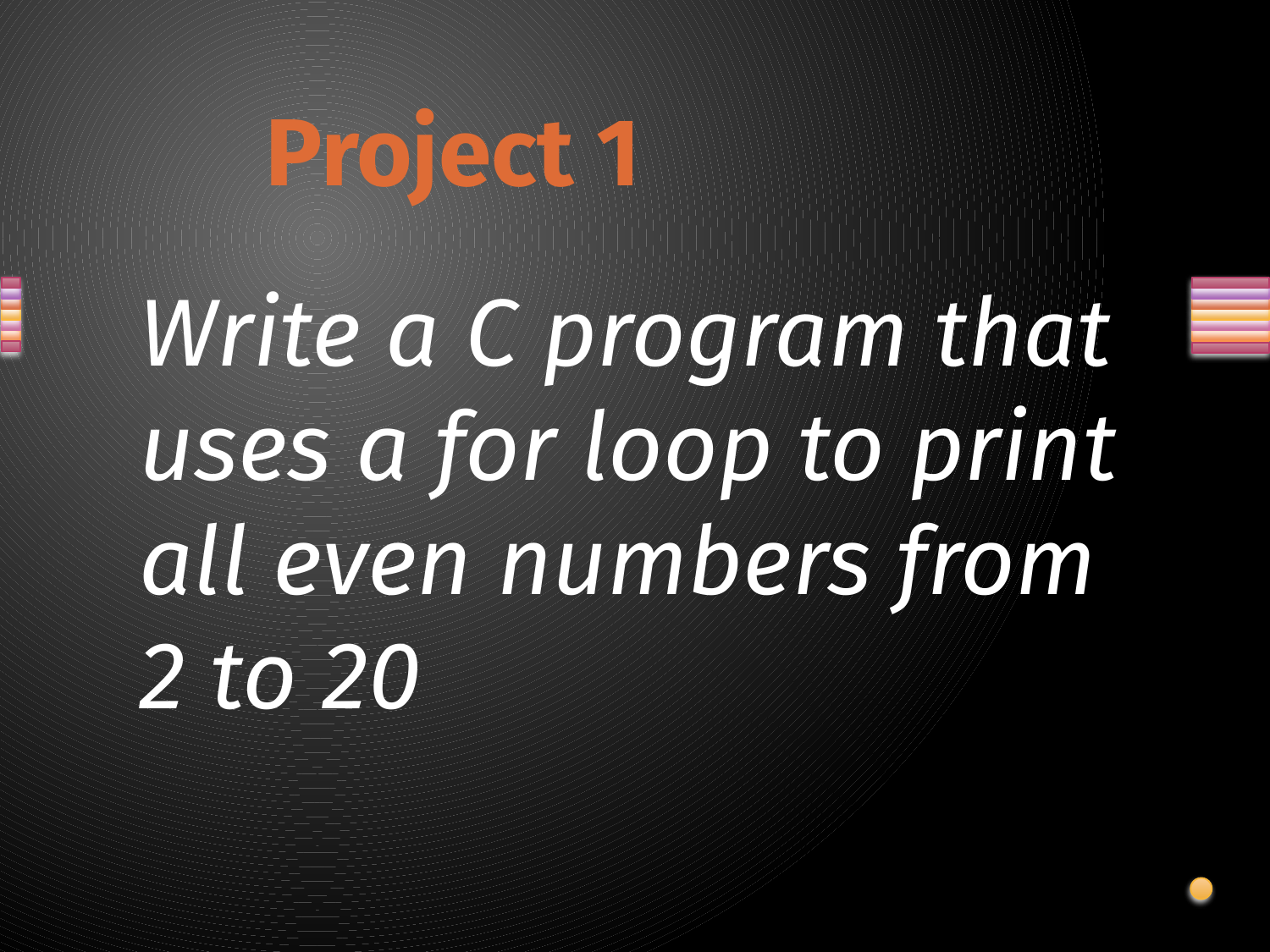

Project 1
Write a C program that uses a for loop to print all even numbers from 2 to 20